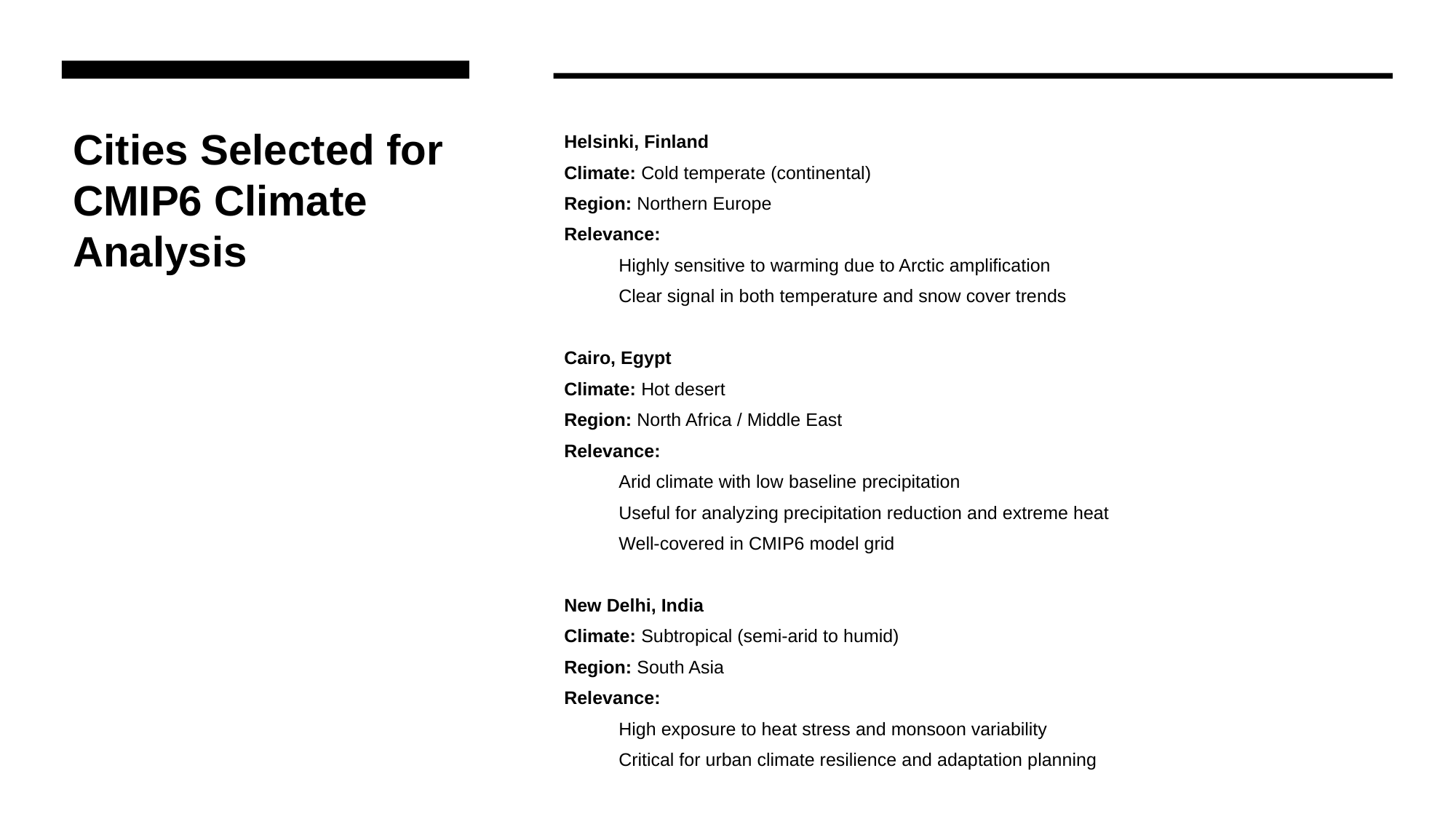

# Cities Selected for CMIP6 Climate Analysis

Helsinki, Finland
Climate: Cold temperate (continental)
Region: Northern Europe
Relevance:
Highly sensitive to warming due to Arctic amplification
Clear signal in both temperature and snow cover trends

Cairo, Egypt
Climate: Hot desert
Region: North Africa / Middle East
Relevance:
Arid climate with low baseline precipitation
Useful for analyzing precipitation reduction and extreme heat
Well-covered in CMIP6 model grid

New Delhi, India
Climate: Subtropical (semi-arid to humid)
Region: South Asia
Relevance:
High exposure to heat stress and monsoon variability
Critical for urban climate resilience and adaptation planning